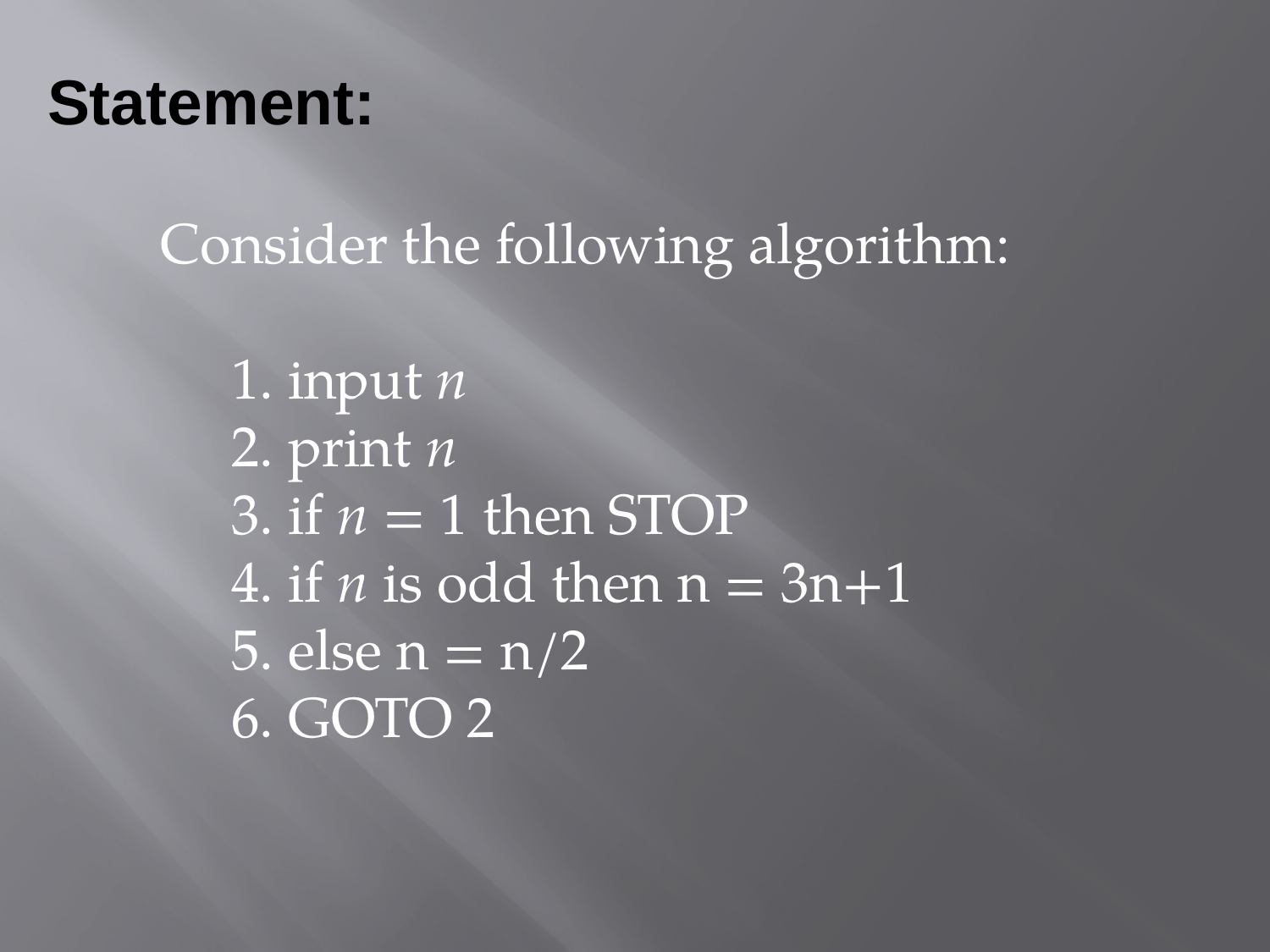

# Statement:
Consider the following algorithm:

     1. input n
     2. print n
     3. if n = 1 then STOP
     4. if n is odd then n = 3n+1
     5. else n = n/2
     6. GOTO 2